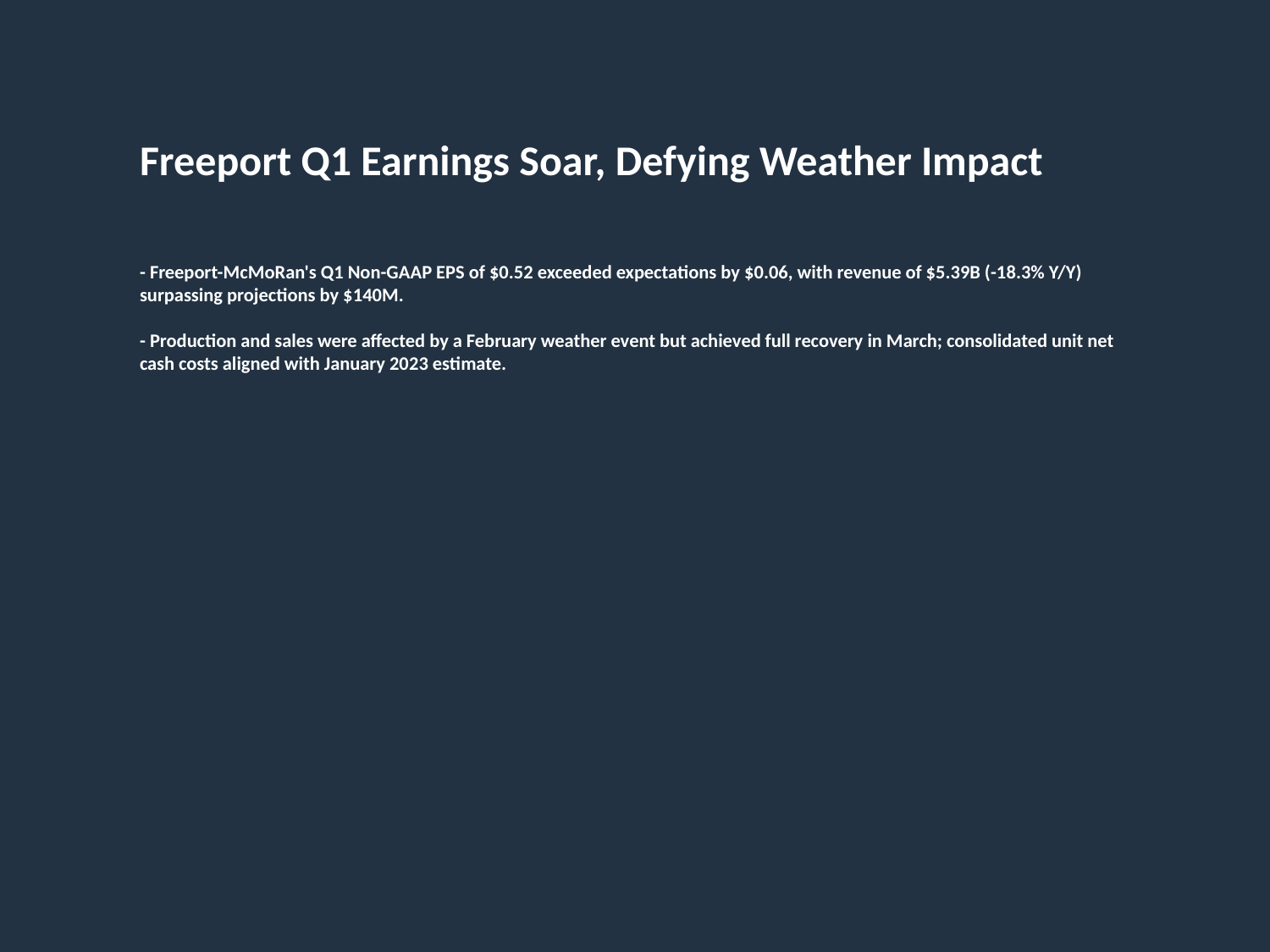

Freeport Q1 Earnings Soar, Defying Weather Impact
- Freeport-McMoRan's Q1 Non-GAAP EPS of $0.52 exceeded expectations by $0.06, with revenue of $5.39B (-18.3% Y/Y) surpassing projections by $140M.
- Production and sales were affected by a February weather event but achieved full recovery in March; consolidated unit net cash costs aligned with January 2023 estimate.